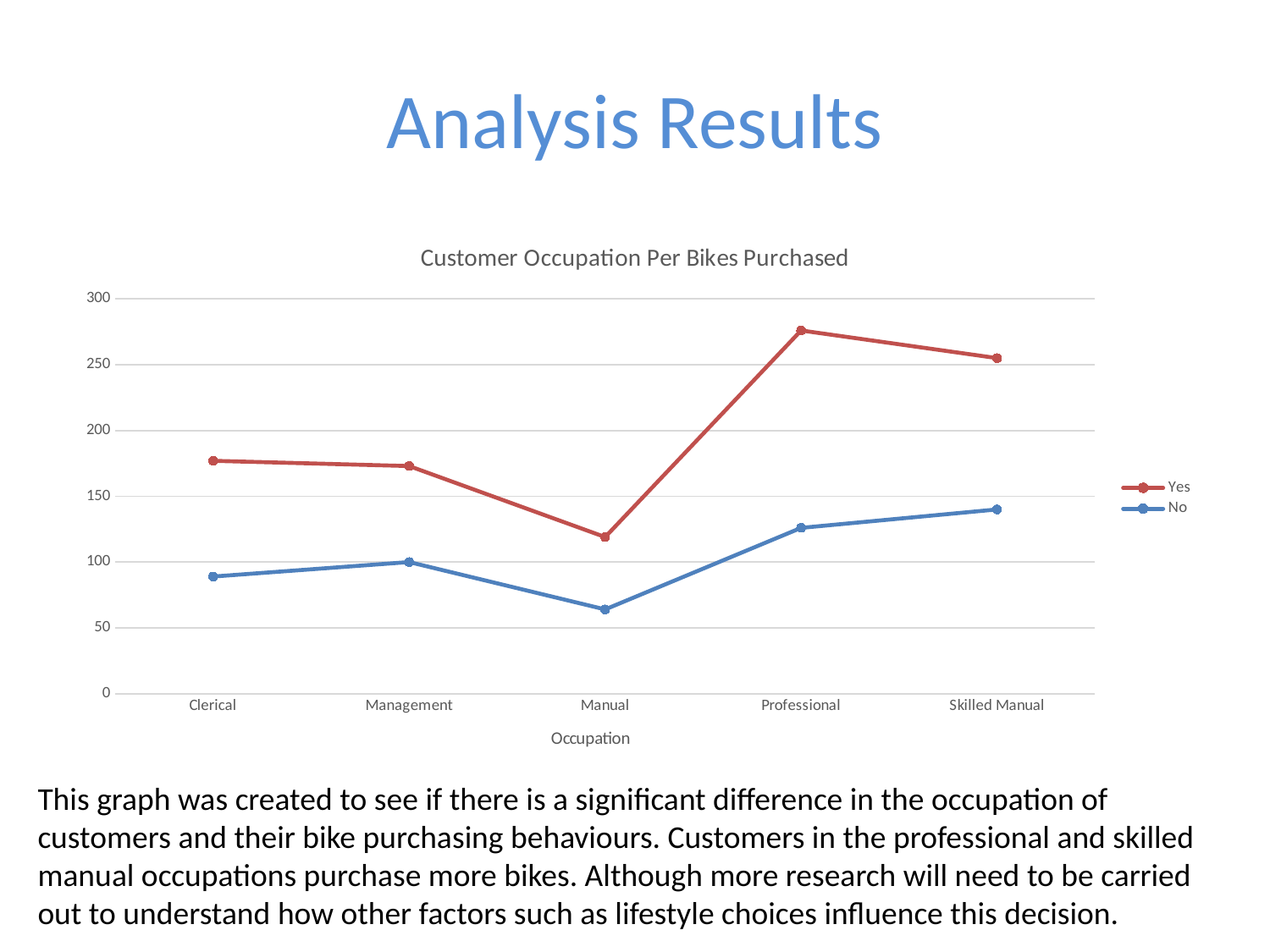

# Analysis Results

### Chart: Customer Occupation Per Bikes Purchased

| Category | No | Yes |
|---|---|---|
| Clerical | 89.0 | 88.0 |
| Management | 100.0 | 73.0 |
| Manual | 64.0 | 55.0 |
| Professional | 126.0 | 150.0 |
| Skilled Manual | 140.0 | 115.0 |
This graph was created to see if there is a significant difference in the occupation of customers and their bike purchasing behaviours. Customers in the professional and skilled manual occupations purchase more bikes. Although more research will need to be carried out to understand how other factors such as lifestyle choices influence this decision.